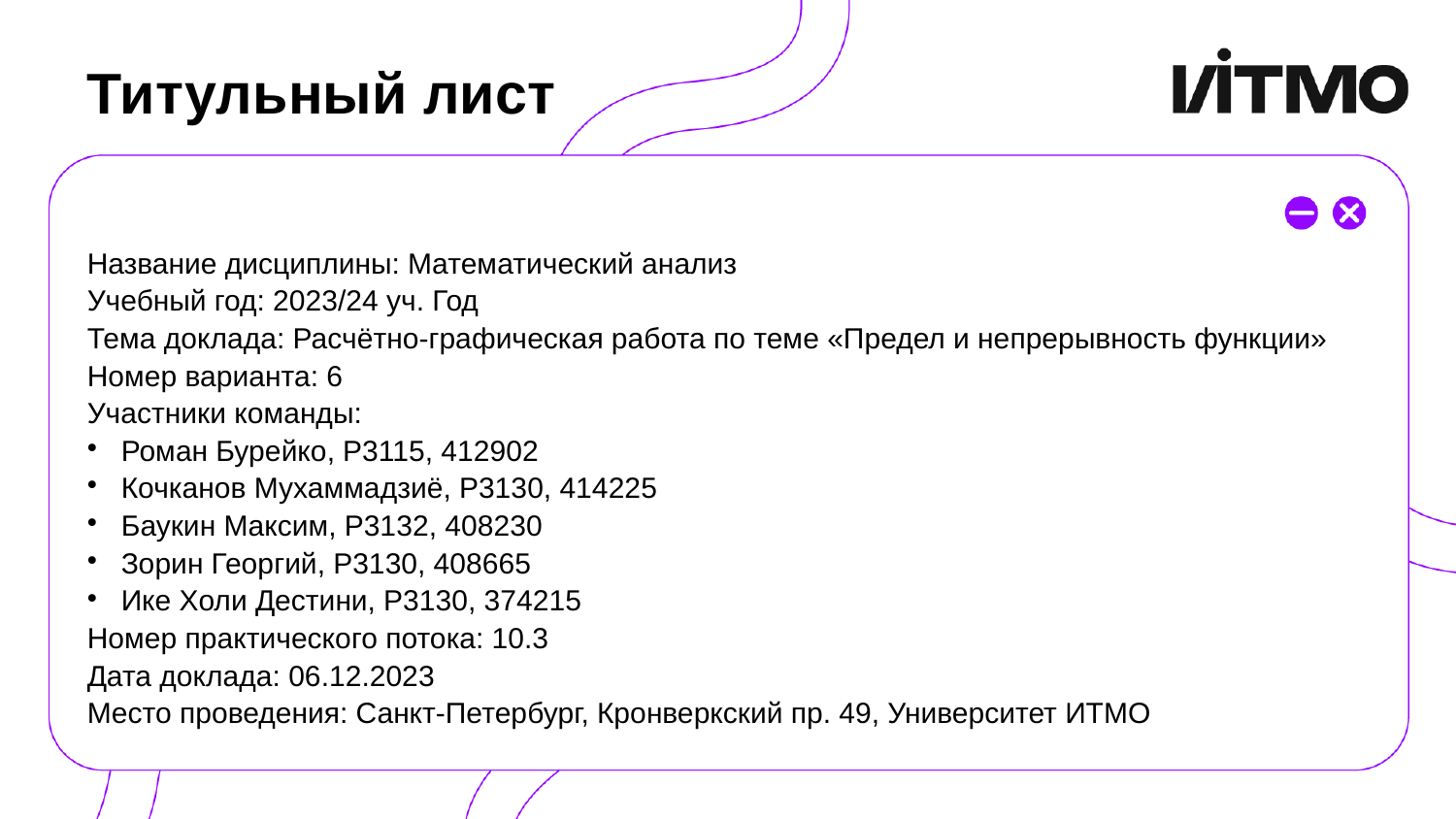

# Титульный лист
Название дисциплины: Математический анализ
Учебный год: 2023/24 уч. Год
Тема доклада: Расчётно-графическая работа по теме «Предел и непрерывность функции»
Номер варианта: 6
Участники команды:
Роман Бурейко, P3115, 412902
Кочканов Мухаммадзиё, P3130, 414225
Баукин Максим, Р3132, 408230
Зорин Георгий, Р3130, 408665
Ике Холи Дестини, Р3130, 374215
Номер практического потока: 10.3
Дата доклада: 06.12.2023
Место проведения: Санкт-Петербург, Кронверкский пр. 49, Университет ИТМО